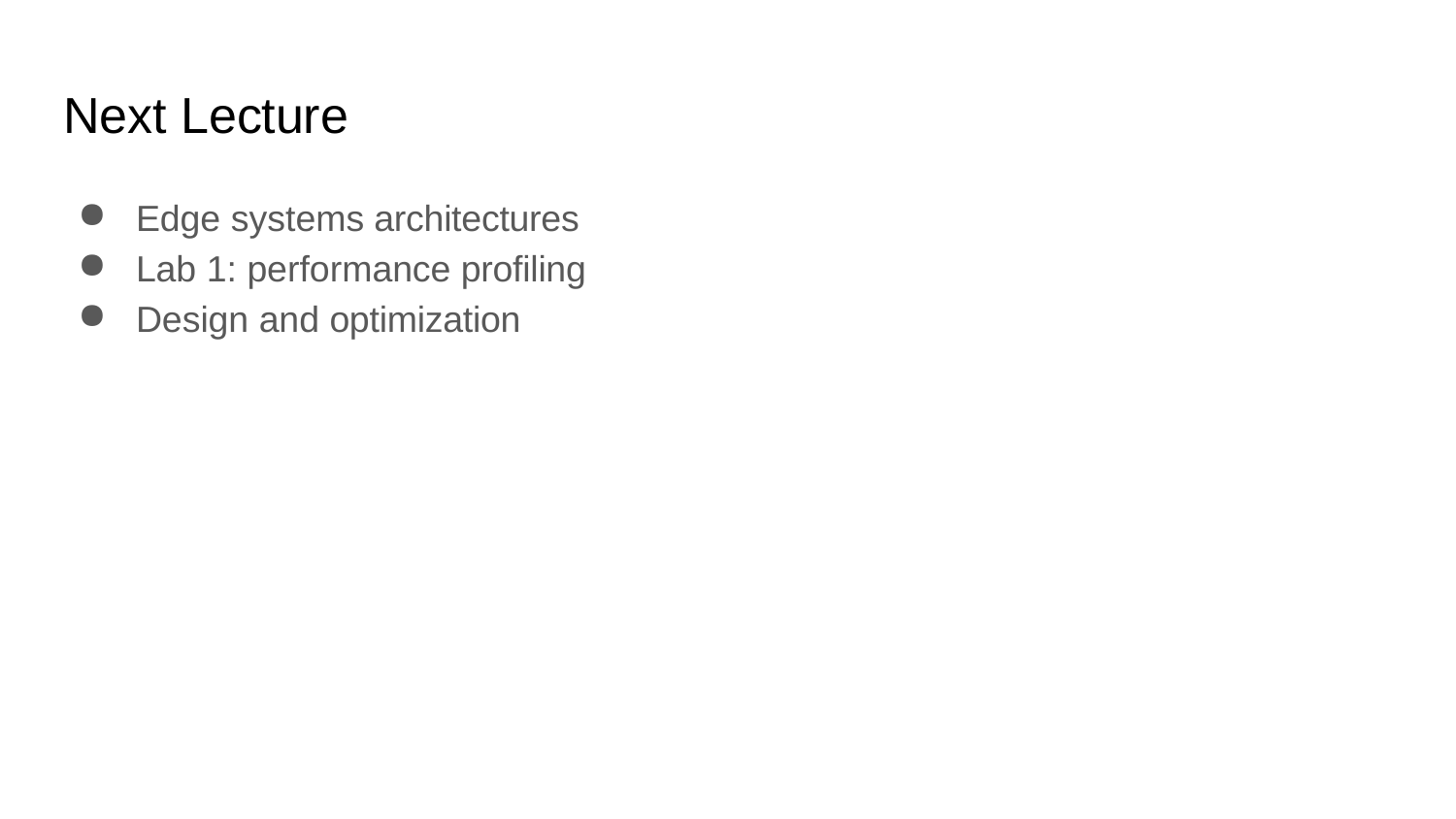

# Next Lecture
Edge systems architectures
Lab 1: performance profiling
Design and optimization